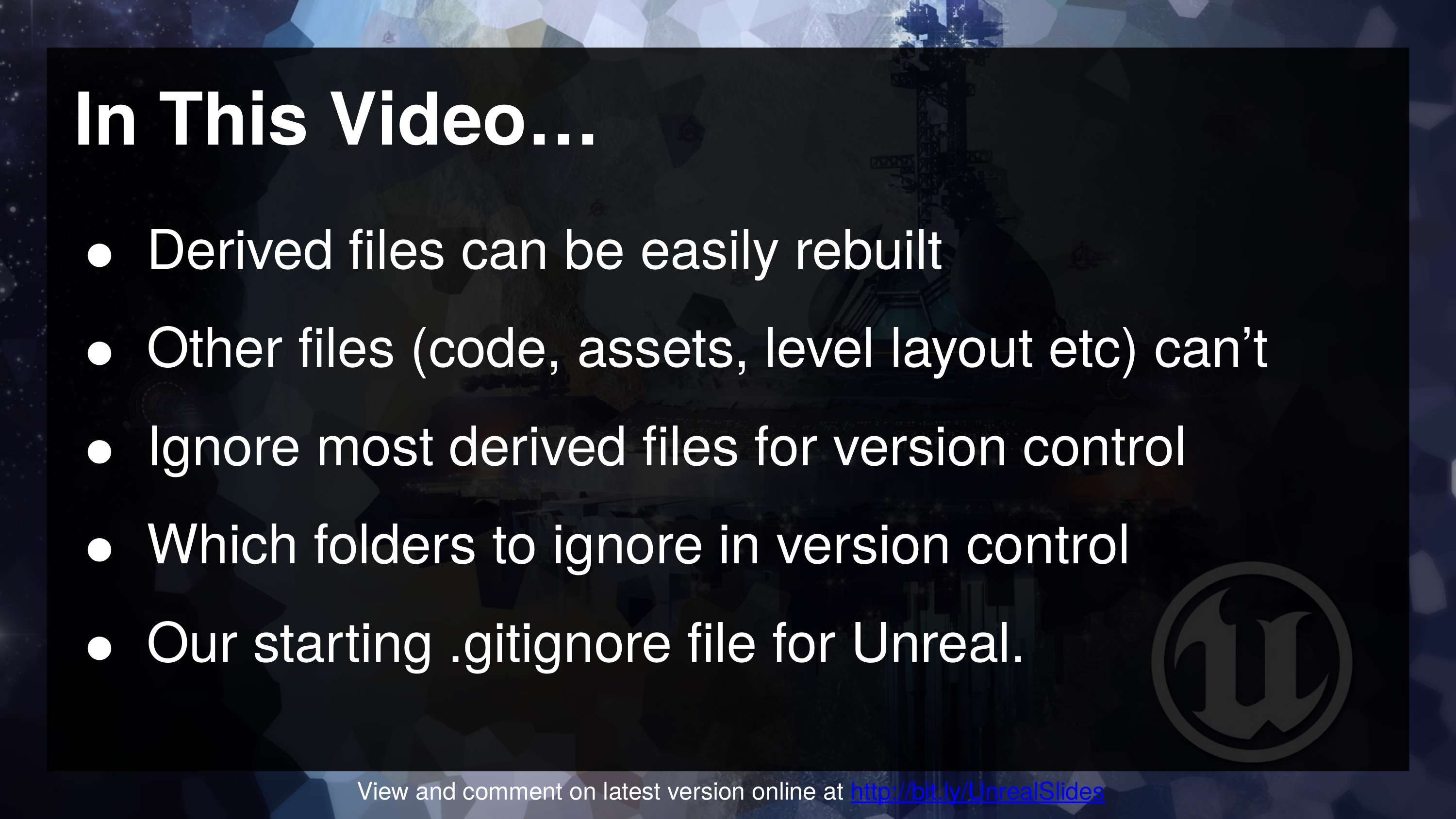

# In This Video…
Derived files can be easily rebuilt
Other files (code, assets, level layout etc) can’t
Ignore most derived files for version control
Which folders to ignore in version control
Our starting .gitignore file for Unreal.